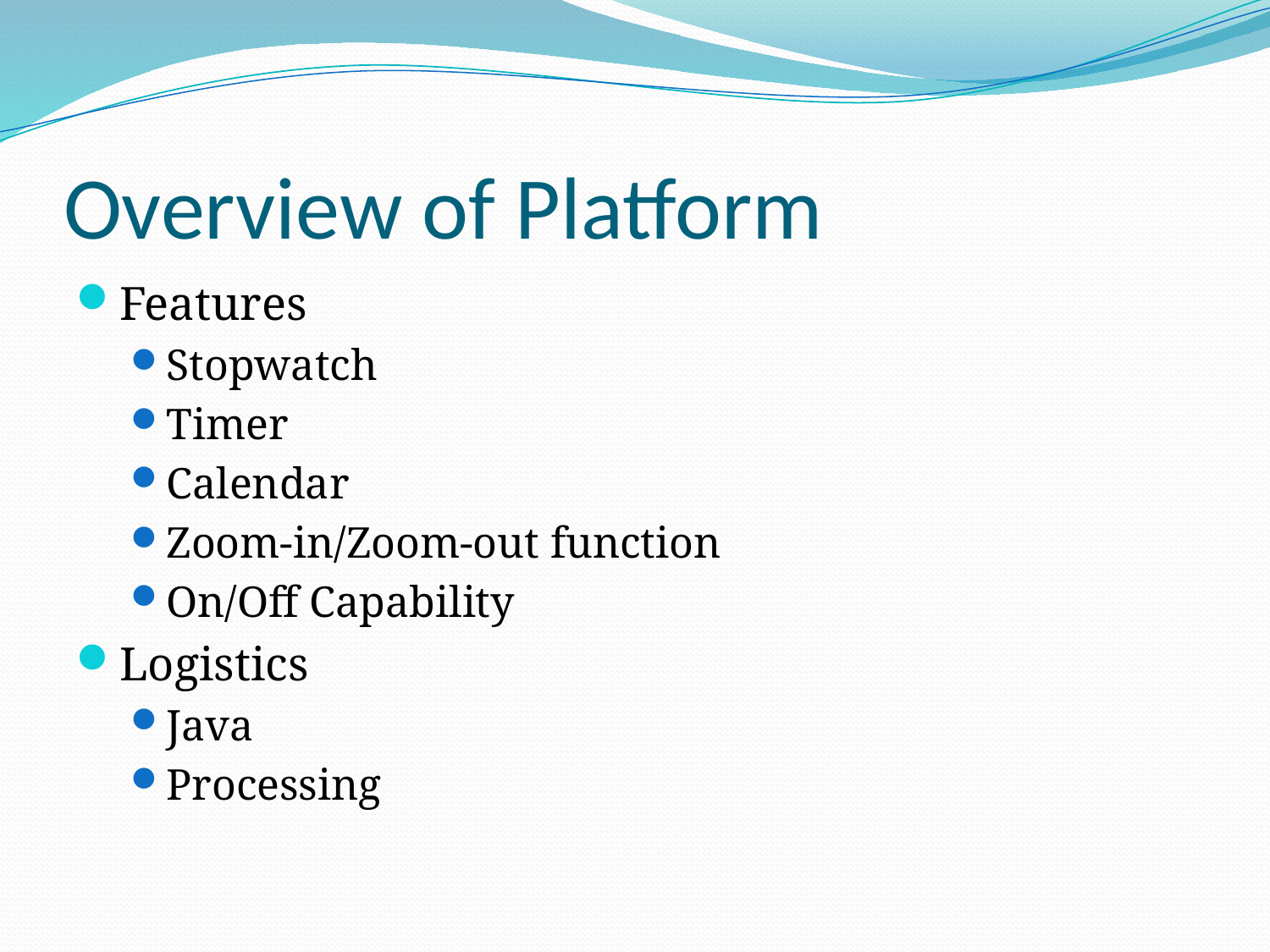

# Overview of Platform
Features
Stopwatch
Timer
Calendar
Zoom-in/Zoom-out function
On/Off Capability
Logistics
Java
Processing